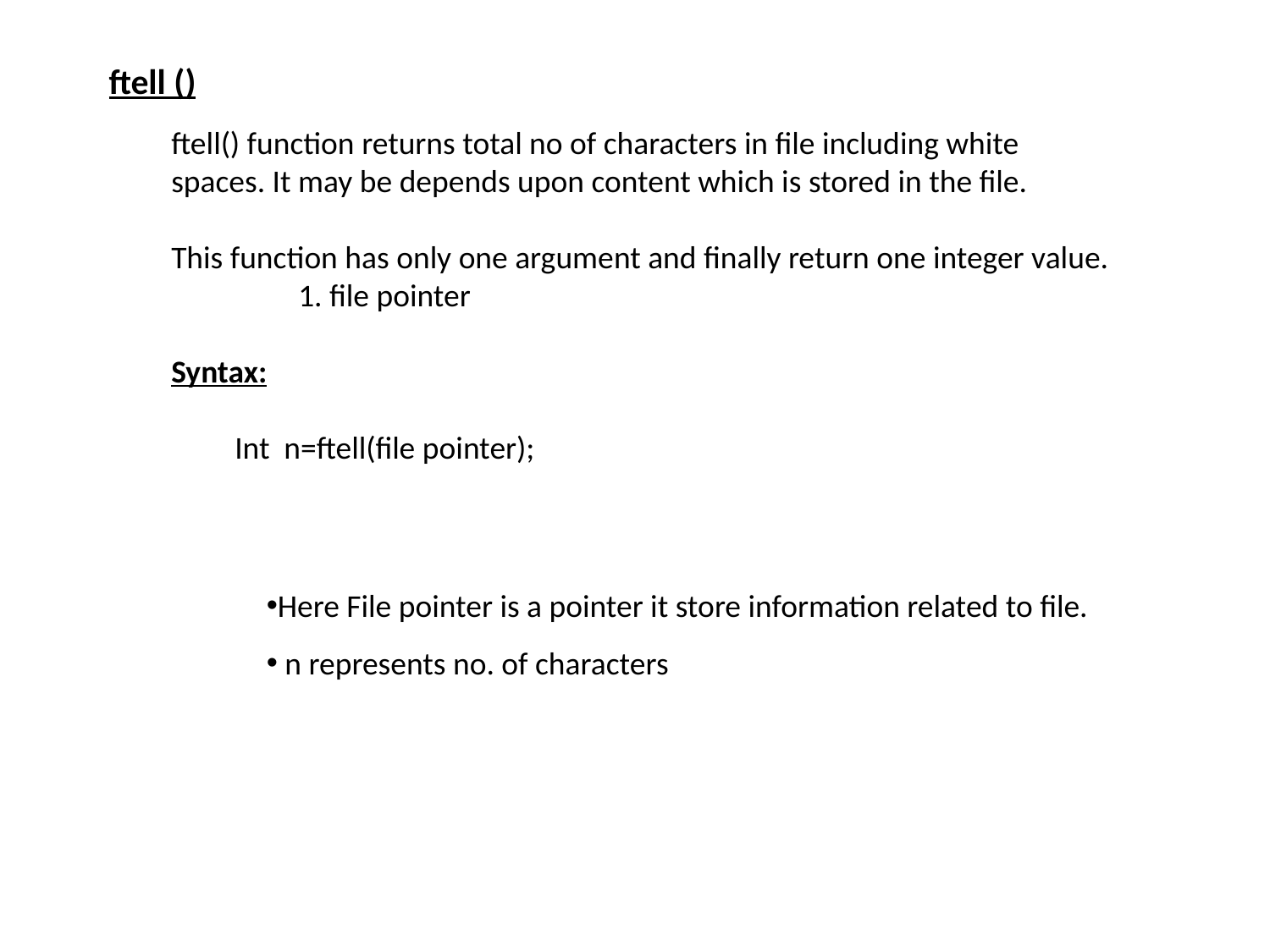

ftell ()
ftell() function returns total no of characters in file including white spaces. It may be depends upon content which is stored in the file.

This function has only one argument and finally return one integer value.
	1. file pointer

Syntax:

Int  n=ftell(file pointer);
Here File pointer is a pointer it store information related to file.
 n represents no. of characters